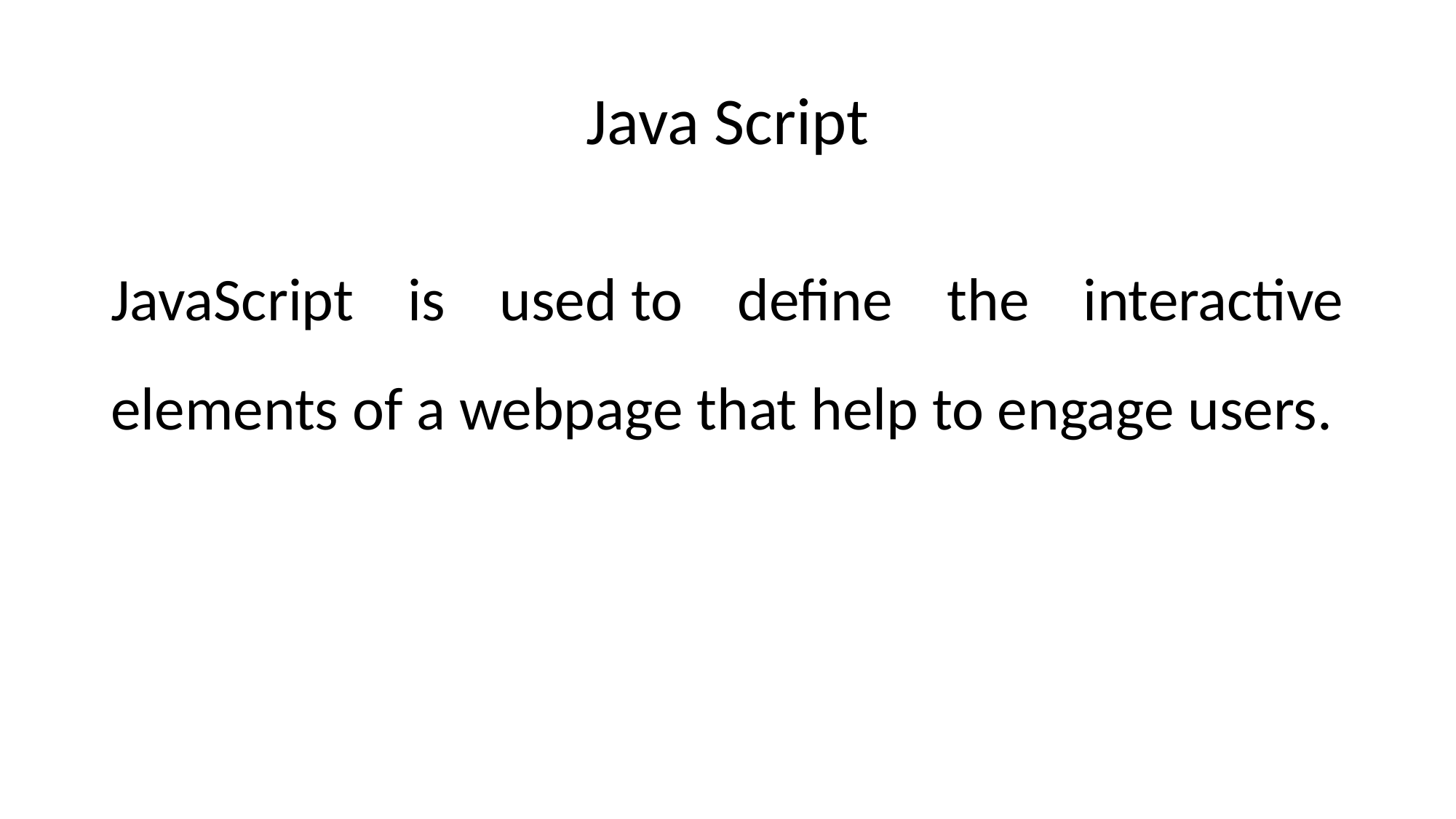

# Java Script
JavaScript is used to define the interactive elements of a webpage that help to engage users.